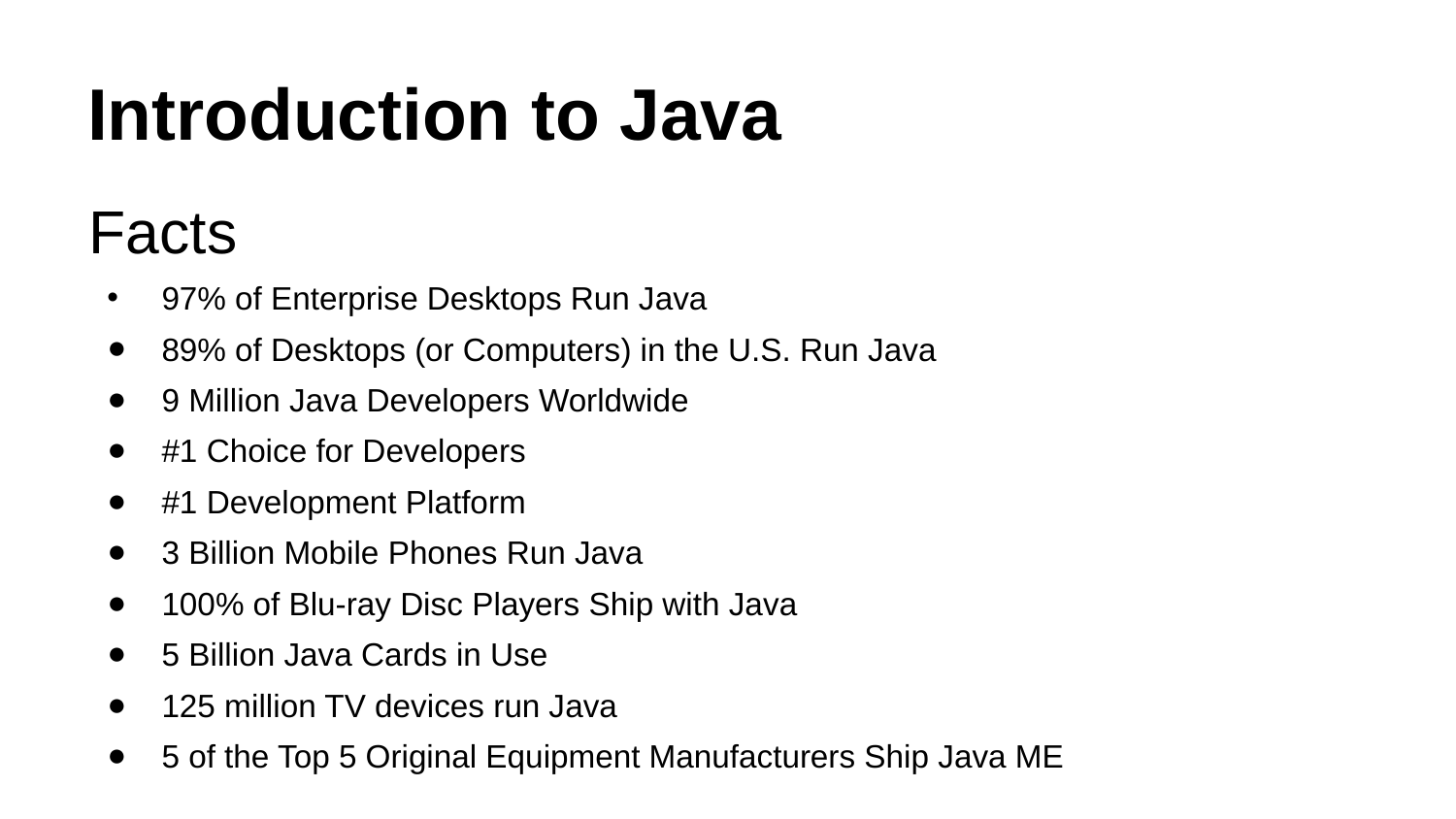

# Introduction to Java
Facts
97% of Enterprise Desktops Run Java
89% of Desktops (or Computers) in the U.S. Run Java
9 Million Java Developers Worldwide
#1 Choice for Developers
#1 Development Platform
3 Billion Mobile Phones Run Java
100% of Blu-ray Disc Players Ship with Java
5 Billion Java Cards in Use
125 million TV devices run Java
5 of the Top 5 Original Equipment Manufacturers Ship Java ME